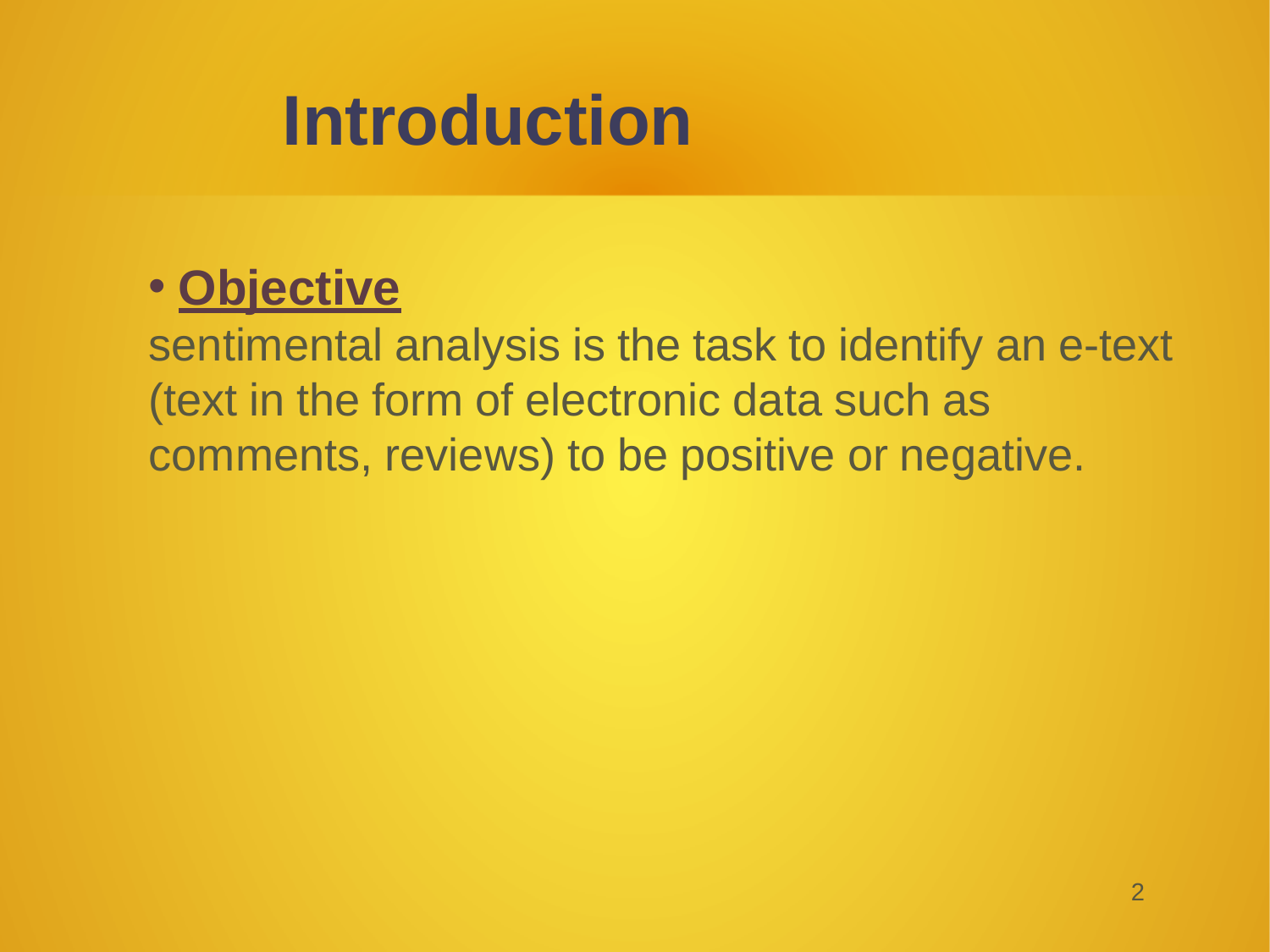

Introduction
Objective
sentimental analysis is the task to identify an e-text (text in the form of electronic data such as comments, reviews) to be positive or negative.
2